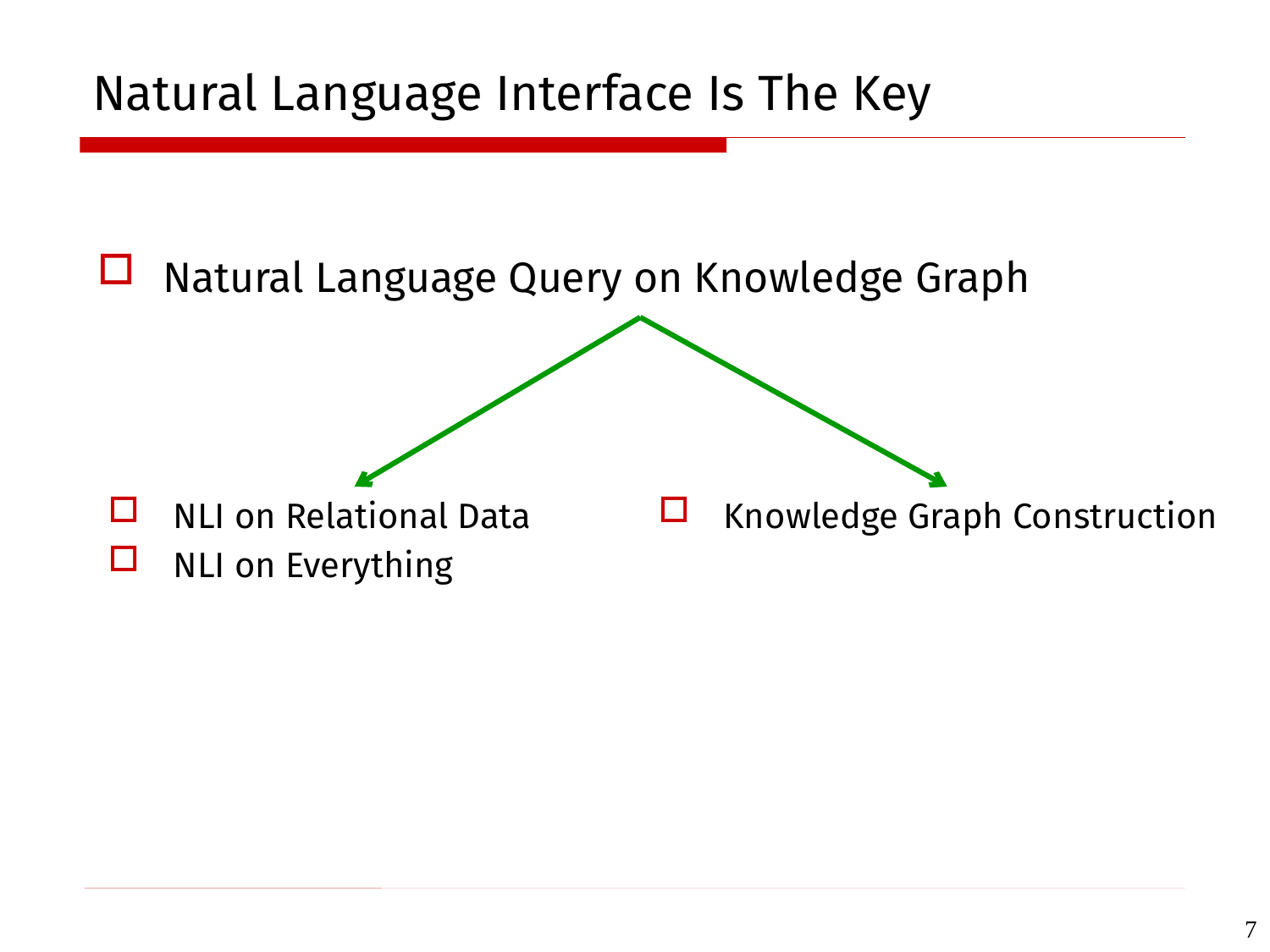

# Natural Language Interface Is The Key
Natural Language Query on Knowledge Graph
NLI on Relational Data
NLI on Everything
Knowledge Graph Construction
7